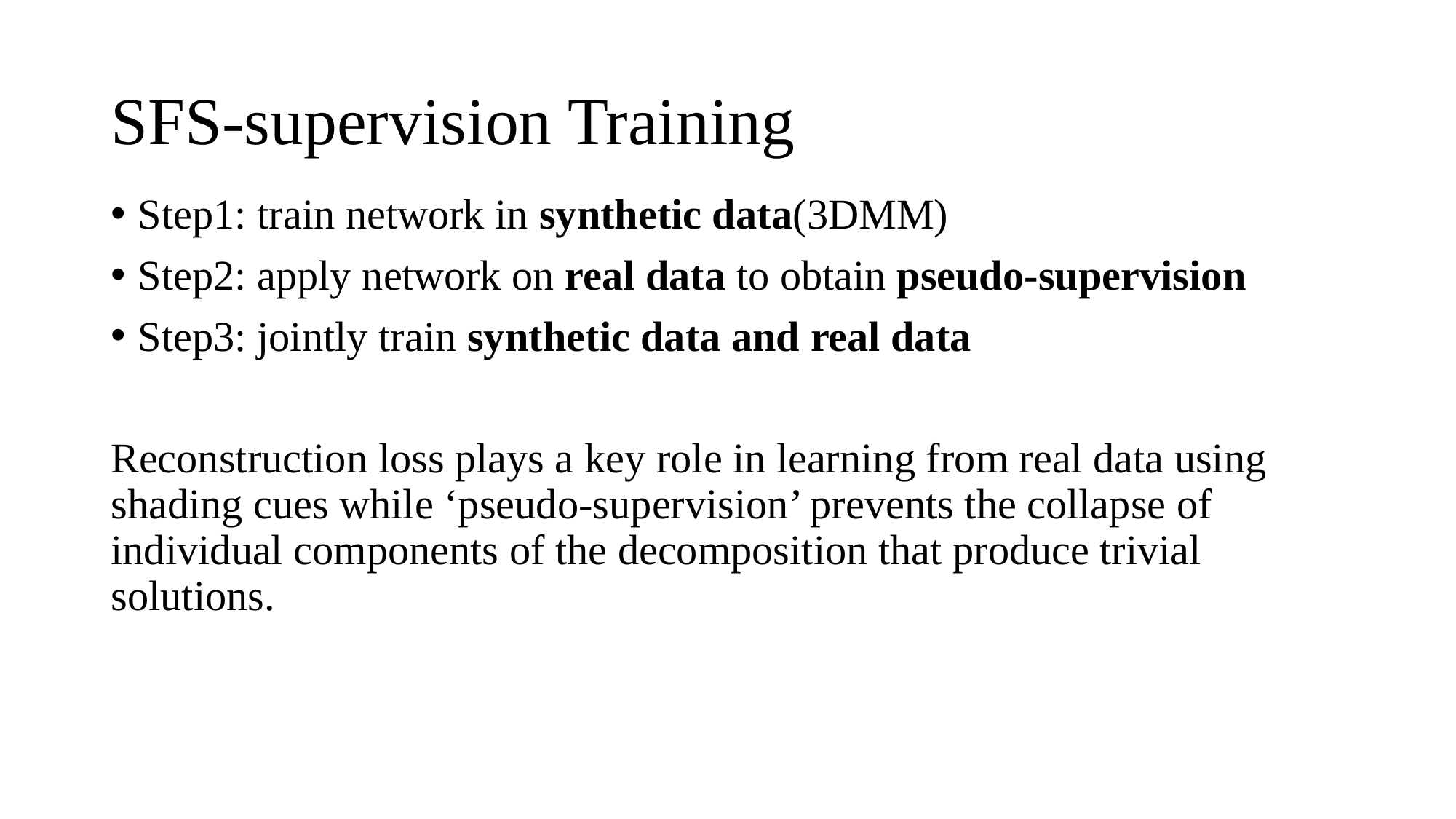

# SFS-supervision Training
Step1: train network in synthetic data(3DMM)
Step2: apply network on real data to obtain pseudo-supervision
Step3: jointly train synthetic data and real data

Reconstruction loss plays a key role in learning from real data using shading cues while ‘pseudo-supervision’ prevents the collapse of individual components of the decomposition that produce trivial solutions.